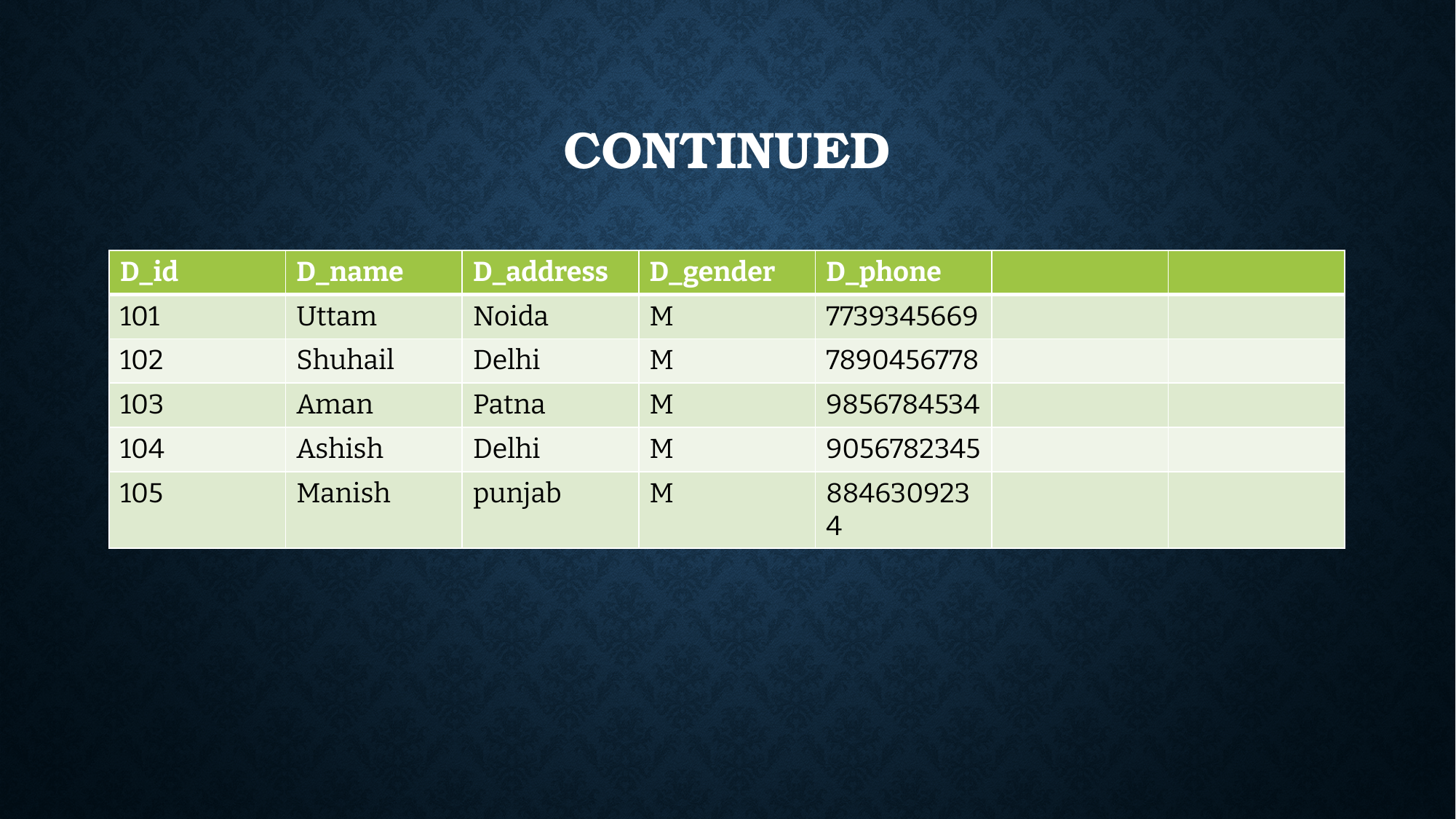

# CONTINUED
| D\_id | D\_name | D\_address | D\_gender | D\_phone |  |  |
| --- | --- | --- | --- | --- | --- | --- |
| 101 | Uttam | Noida | M | 7739345669 |  |  |
| 102 | Shuhail | Delhi | M | 7890456778 |  |  |
| 103 | Aman | Patna | M | 9856784534 |  |  |
| 104 | Ashish | Delhi | M | 9056782345 |  |  |
| 105 | Manish | punjab | M | 8846309234 |  |  |